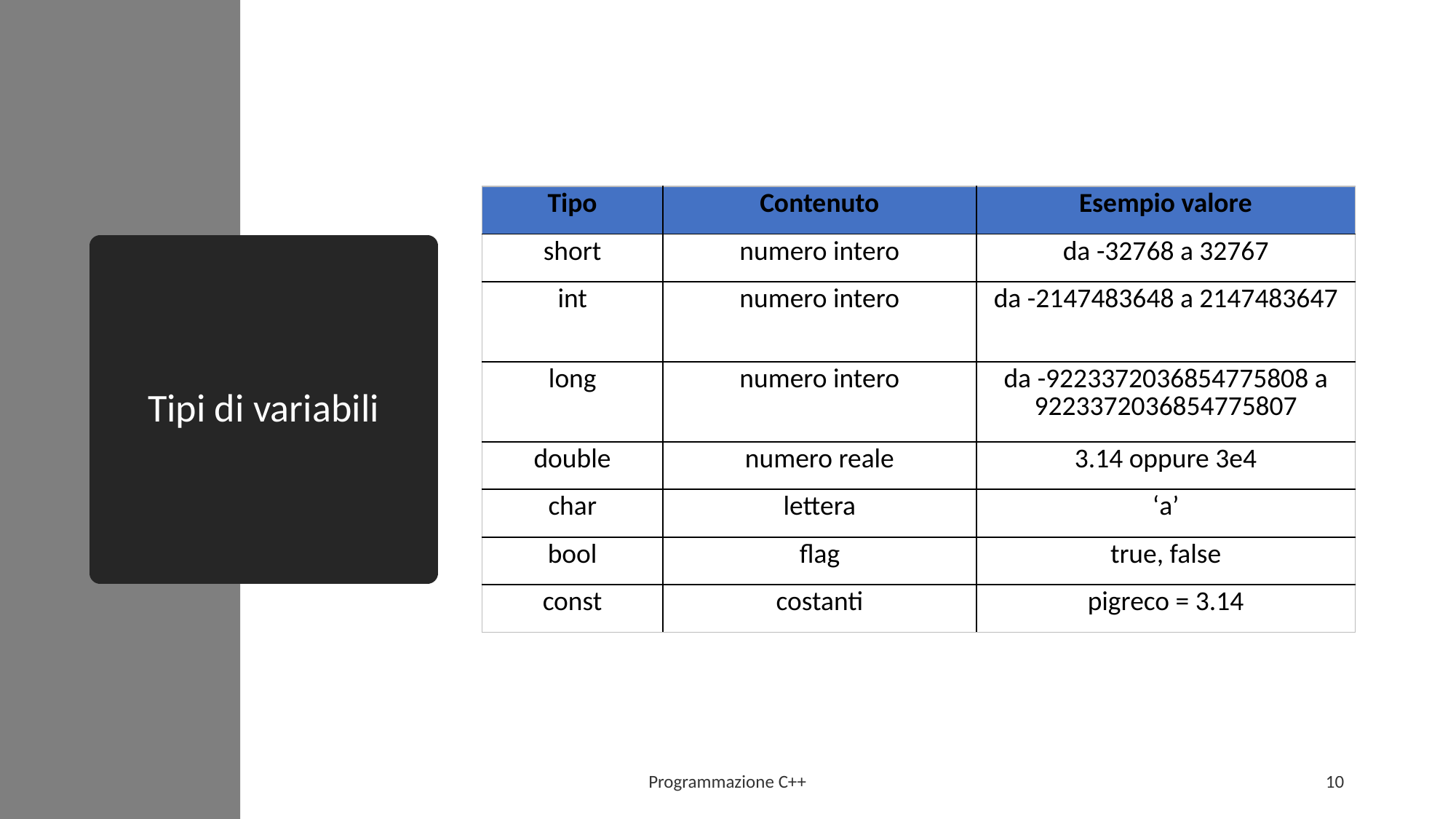

| Tipo | Contenuto | Esempio valore |
| --- | --- | --- |
| short | numero intero | da -32768 a 32767 |
| int | numero intero | da -2147483648 a 2147483647 |
| long | numero intero | da -9223372036854775808 a 9223372036854775807 |
| double | numero reale | 3.14 oppure 3e4 |
| char | lettera | ‘a’ |
| bool | flag | true, false |
| const | costanti | pigreco = 3.14 |
# Tipi di variabili
Programmazione C++
10